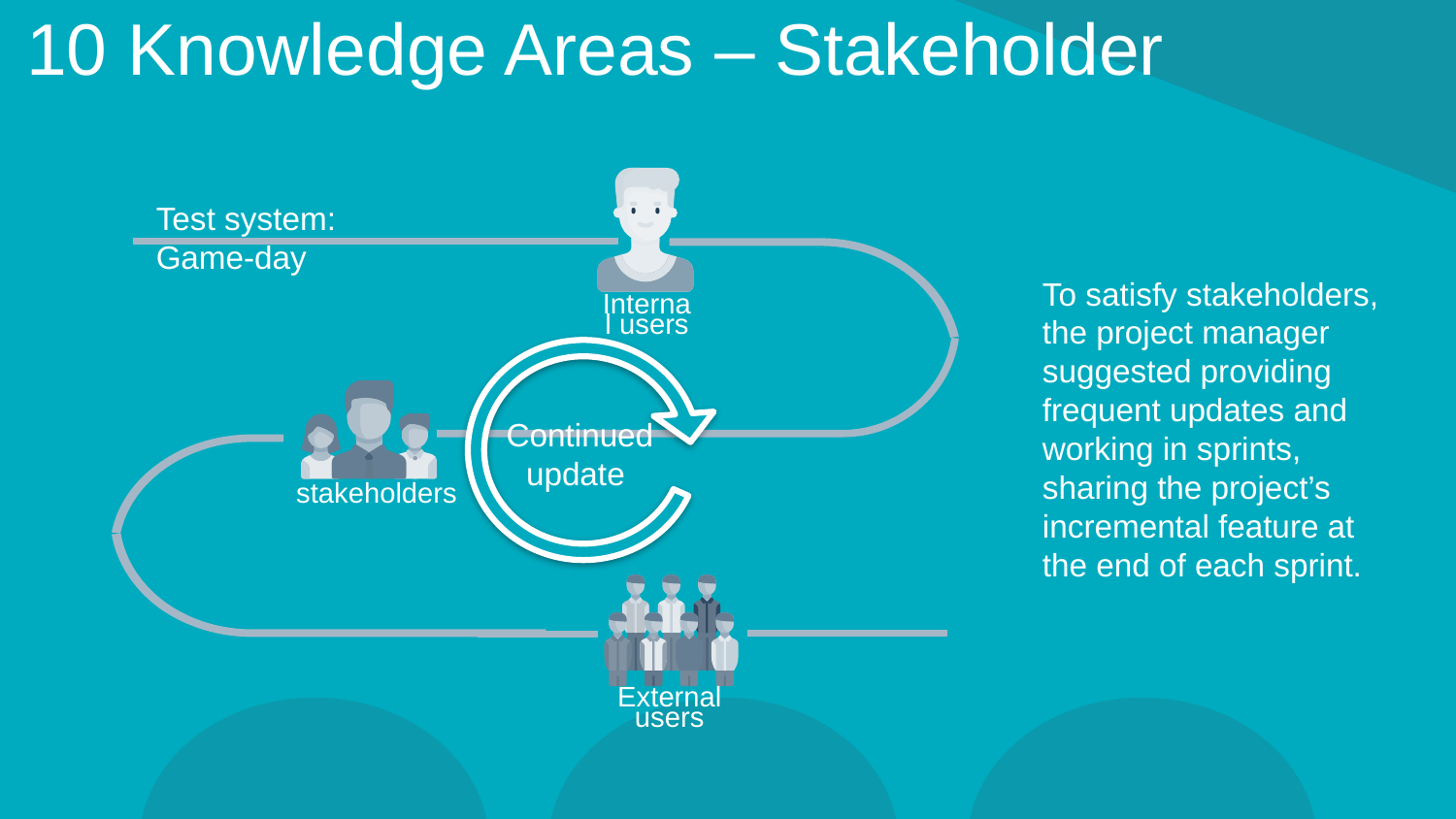

10 Knowledge Areas – Stakeholder

Internal users
Test system: Game-day

To satisfy stakeholders, the project manager suggested providing frequent updates and working in sprints, sharing the project’s incremental feature at the end of each sprint.

Continued update

stakeholders

External users